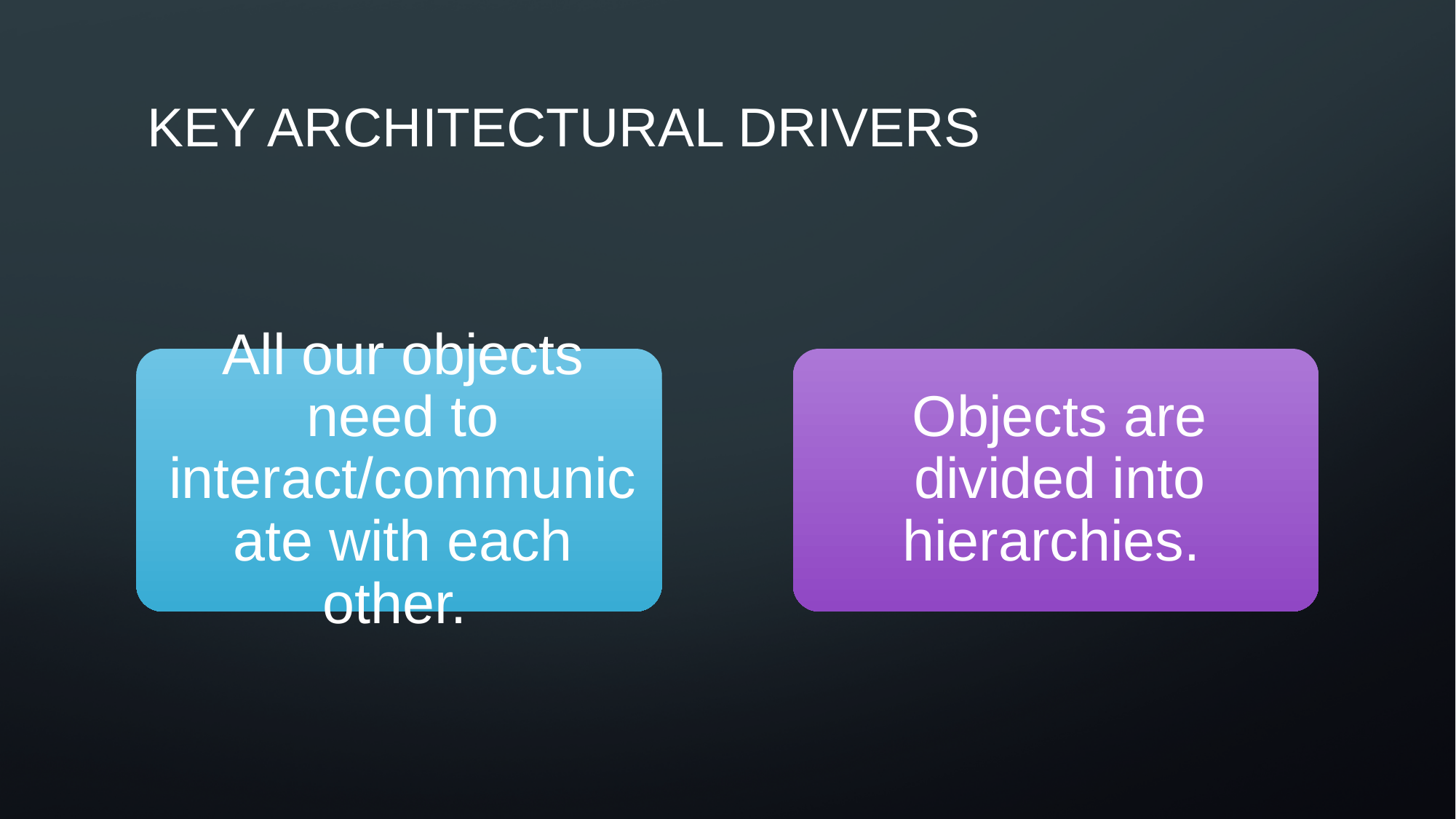

# Key architectural drivers
All our objects need to interact/communicate with each other.
Objects are divided into hierarchies.